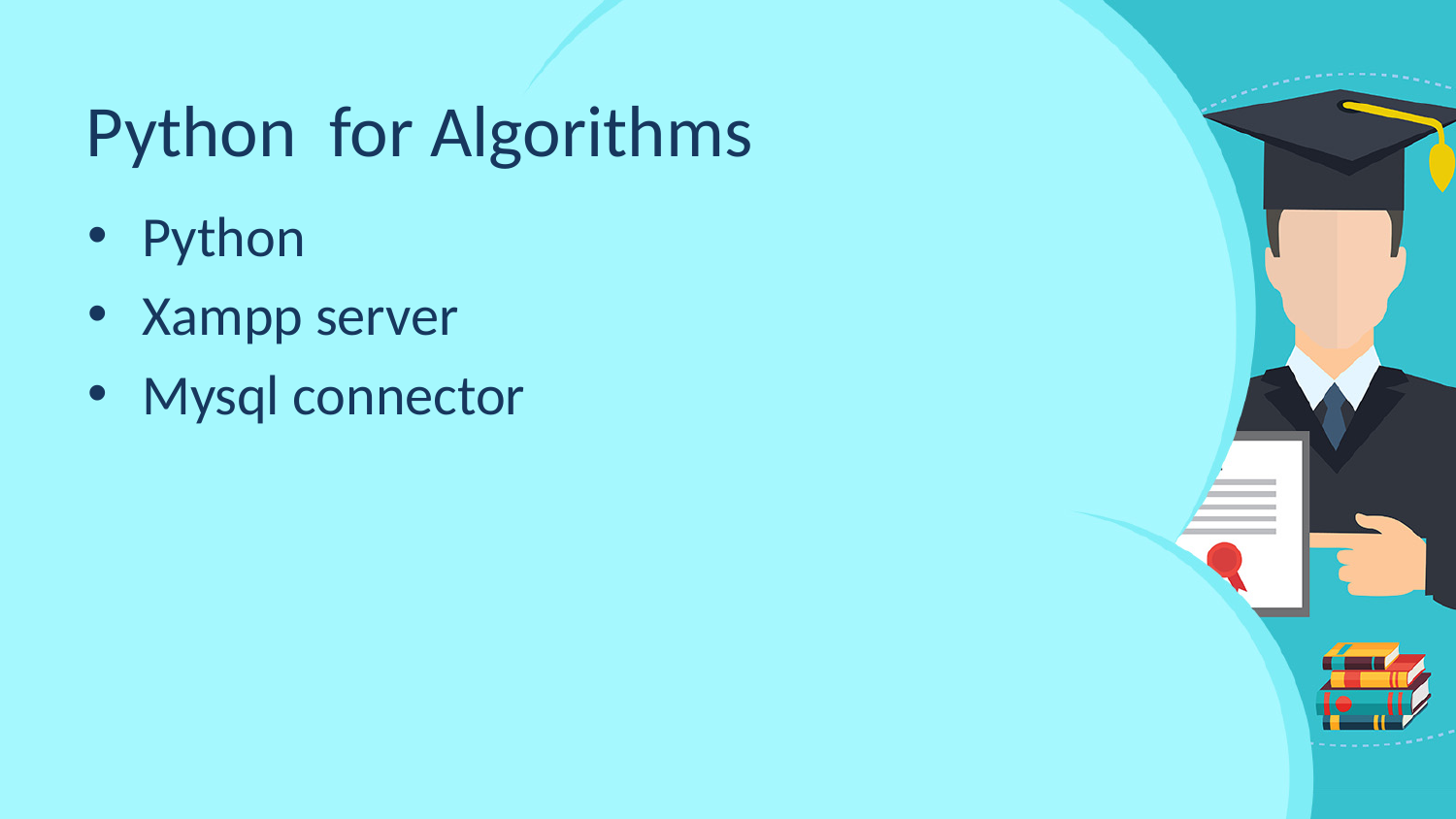

# Python  for Algorithms
Python
Xampp server
Mysql connector